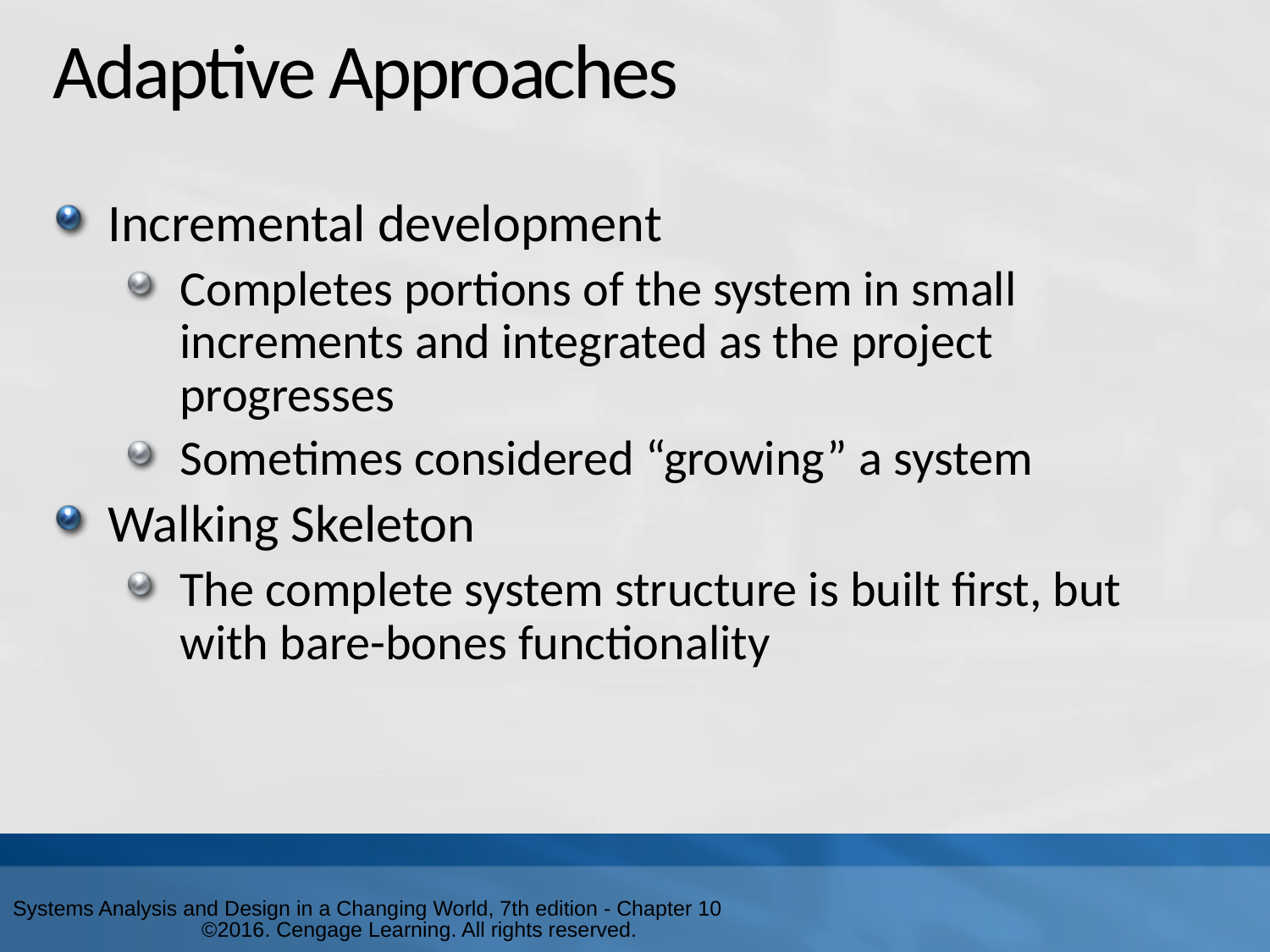

# Adaptive Approaches
Incremental development
Completes portions of the system in small increments and integrated as the project progresses
Sometimes considered “growing” a system
Walking Skeleton
The complete system structure is built first, but with bare-bones functionality

Systems Analysis and Design in a Changing World, 7th edition - Chapter 10                                                   ©2016. Cengage Learning. All rights reserved.